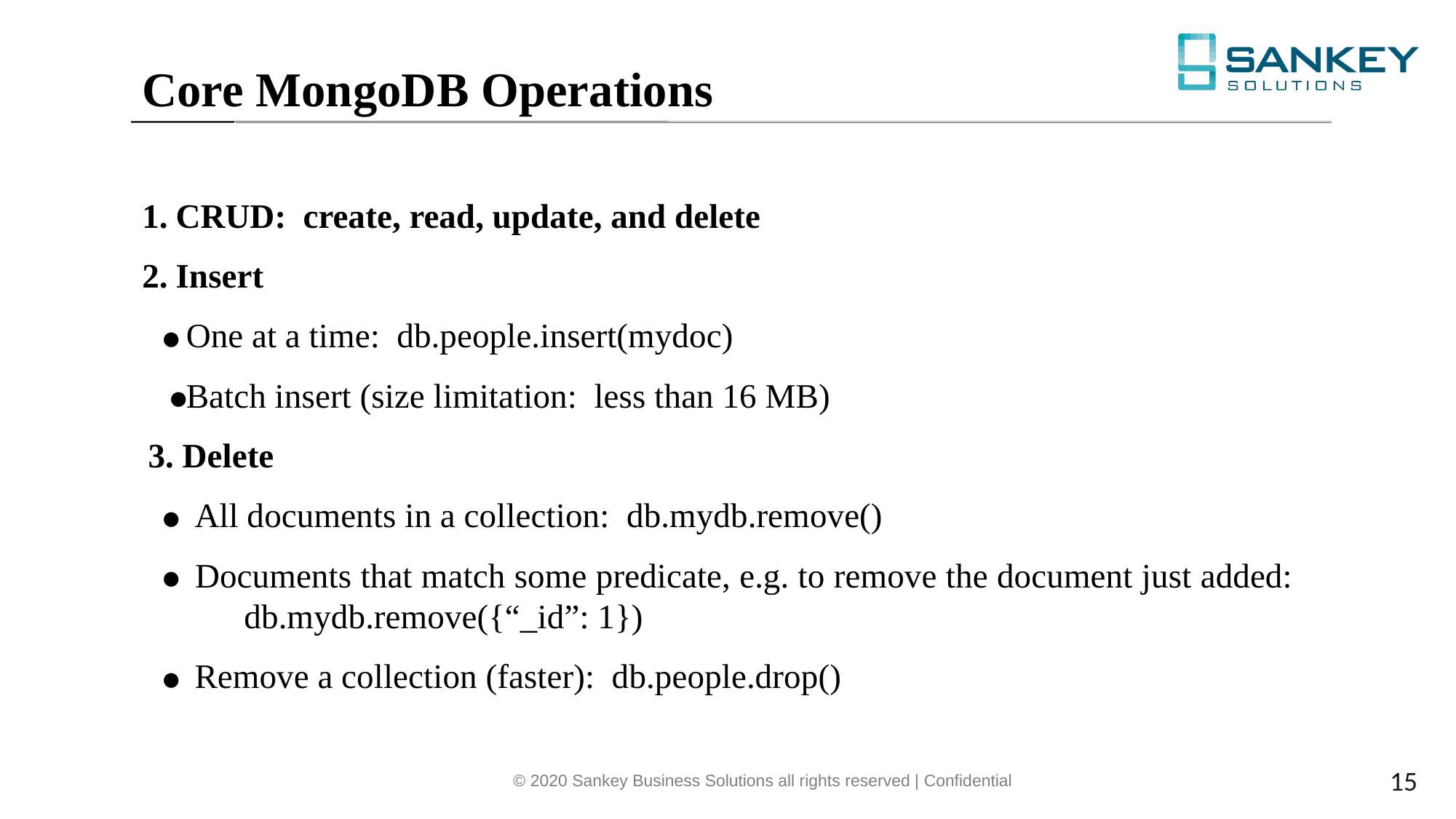

Core MongoDB Operations

CRUD:  create, read, update, and delete
Insert
One at a time:  db.people.insert(mydoc)
Batch insert (size limitation:  less than 16 MB)
  3. Delete
 All documents in a collection:  db.mydb.remove()
 Documents that match some predicate, e.g. to remove the document just added:             db.mydb.remove({“_id”: 1})
 Remove a collection (faster):  db.people.drop()